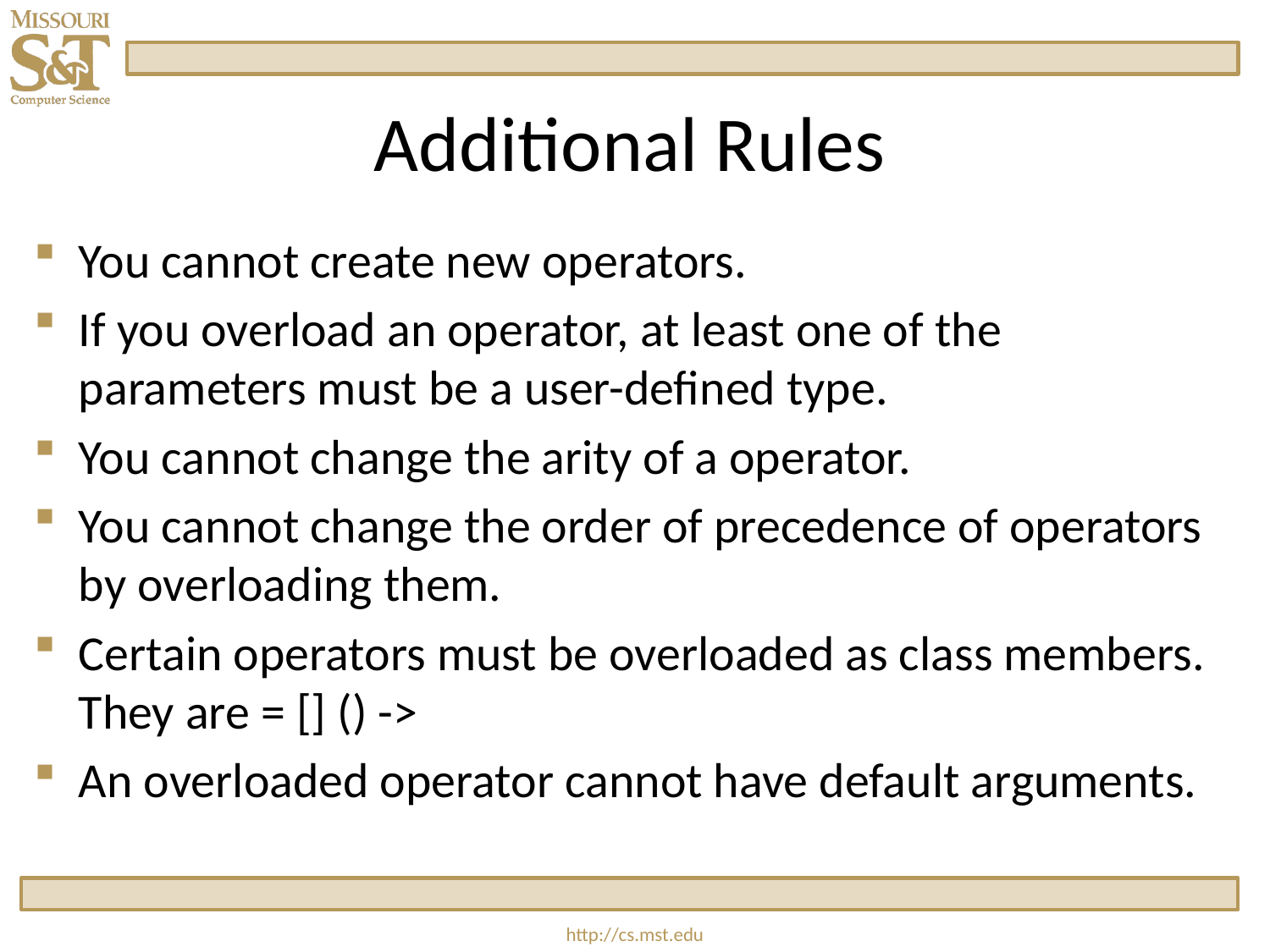

# Additional Rules
You cannot create new operators.
If you overload an operator, at least one of the parameters must be a user-defined type.
You cannot change the arity of a operator.
You cannot change the order of precedence of operators by overloading them.
Certain operators must be overloaded as class members. They are = [] () ->
An overloaded operator cannot have default arguments.